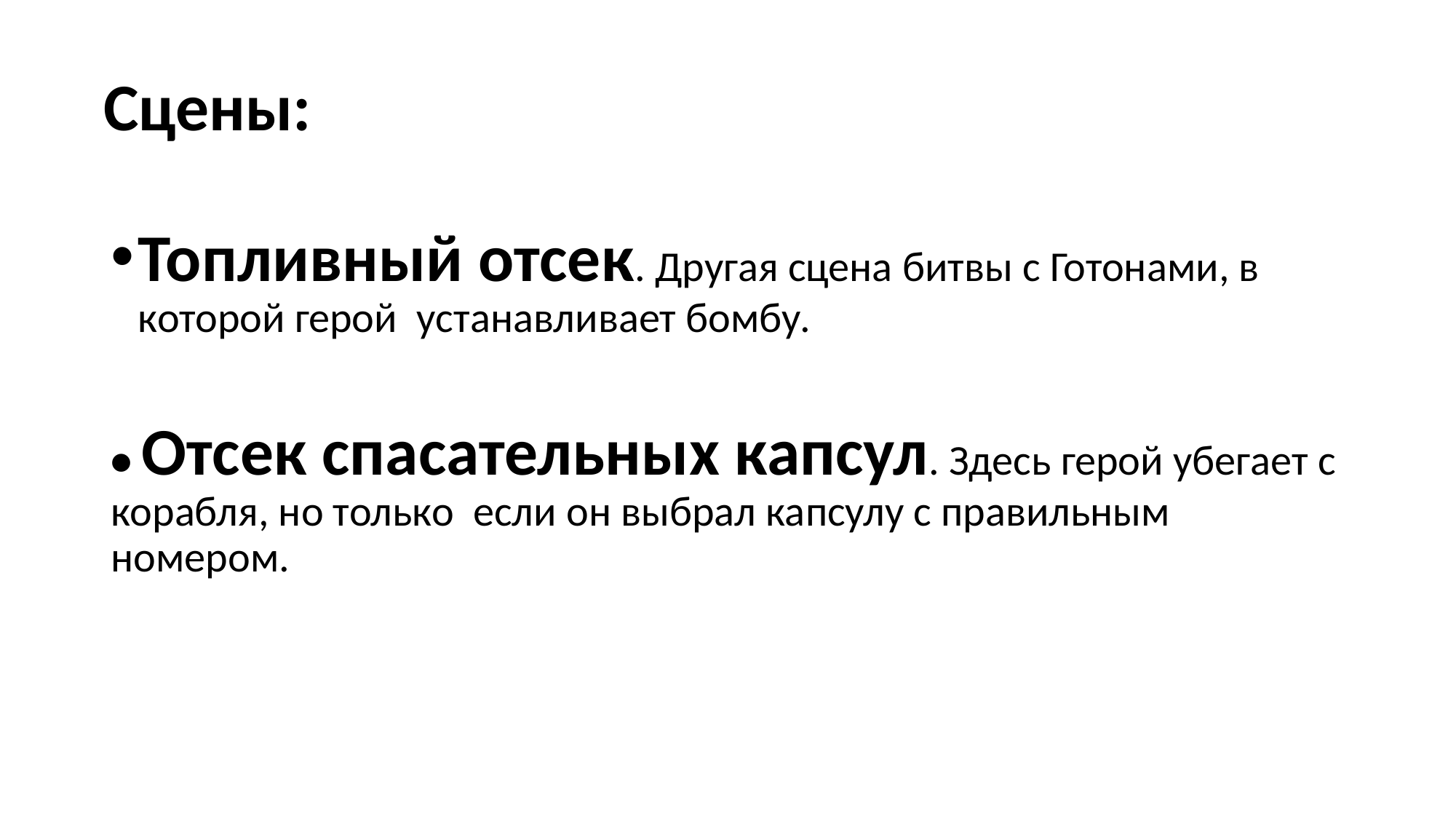

# Сцены:
Топливный отсек. Другая сцена битвы с Готонами, в которой герой  устанавливает бомбу.

• Отсек спасательных капсул. Здесь герой убегает с корабля, но только  если он выбрал капсулу с правильным номером.